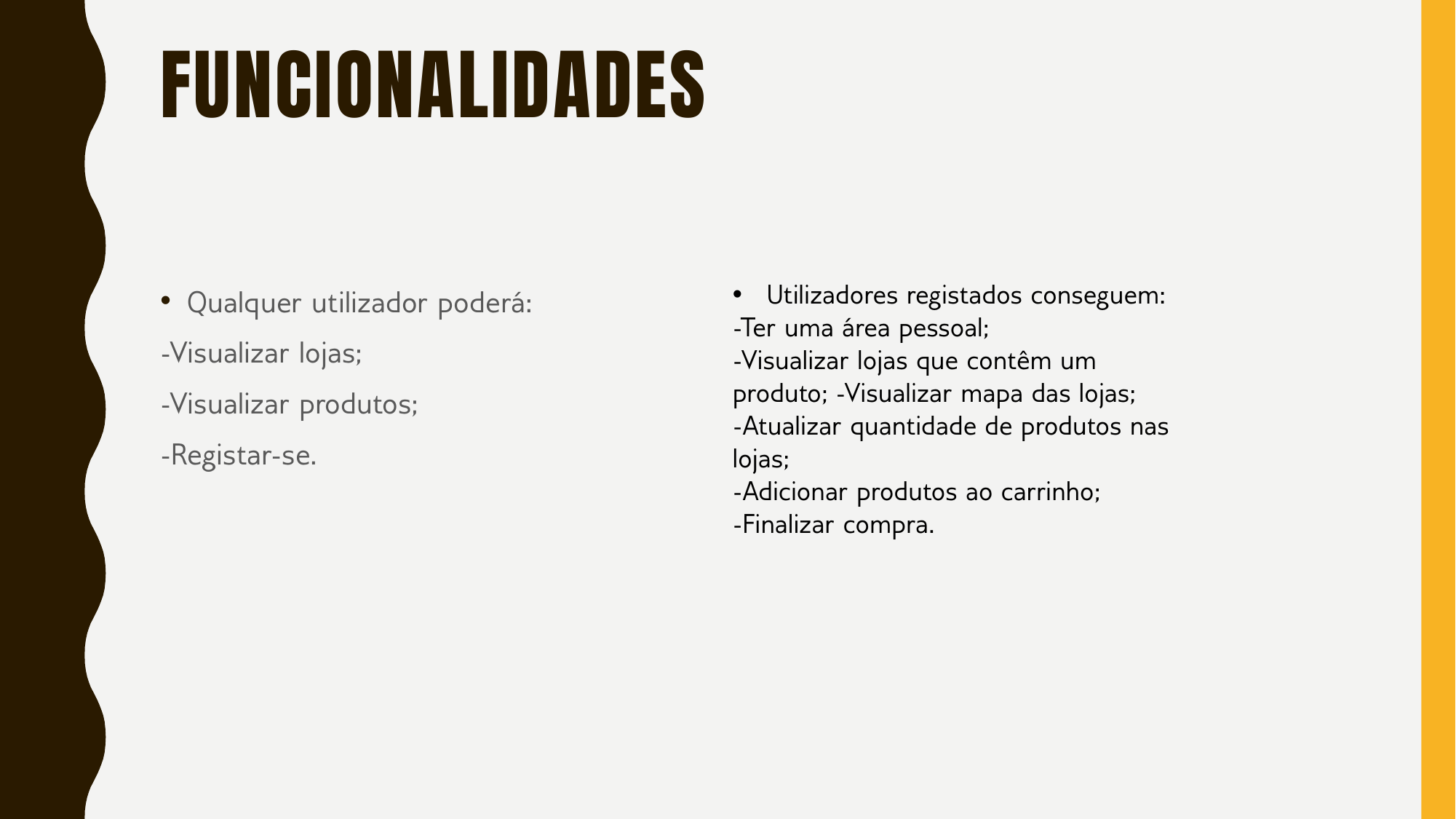

# Funcionalidades
Utilizadores registados conseguem:
-Ter uma área pessoal;
-Visualizar lojas que contêm um
produto; -Visualizar mapa das lojas;
-Atualizar quantidade de produtos nas
lojas;
-Adicionar produtos ao carrinho;
-Finalizar compra.
Qualquer utilizador poderá:
-Visualizar lojas;
-Visualizar produtos;
-Registar-se.